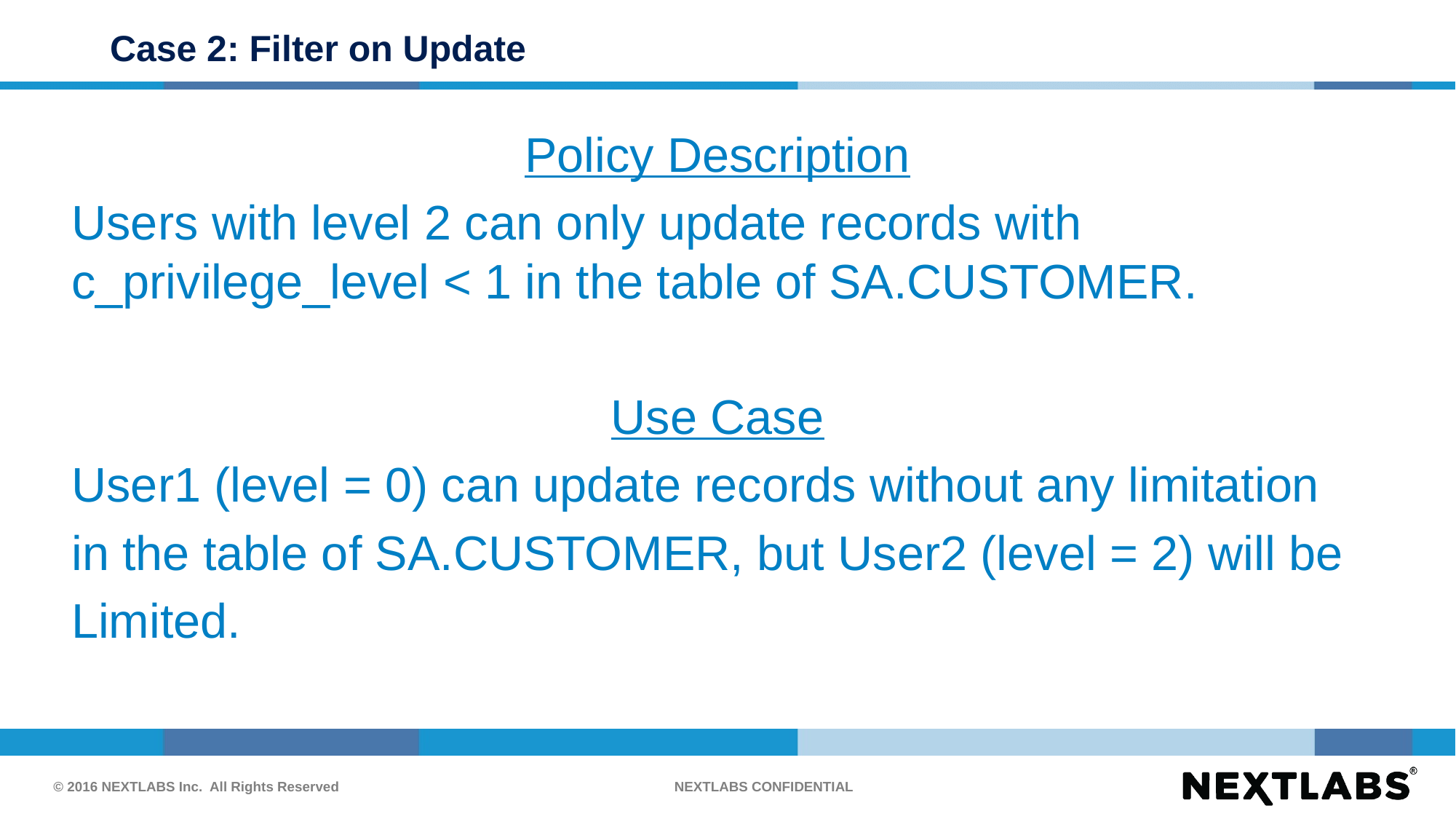

# Case 2: Filter on Update
Policy Description
Users with level 2 can only update records with c_privilege_level < 1 in the table of SA.CUSTOMER.

Use Case
User1 (level = 0) can update records without any limitation
in the table of SA.CUSTOMER, but User2 (level = 2) will be
Limited.